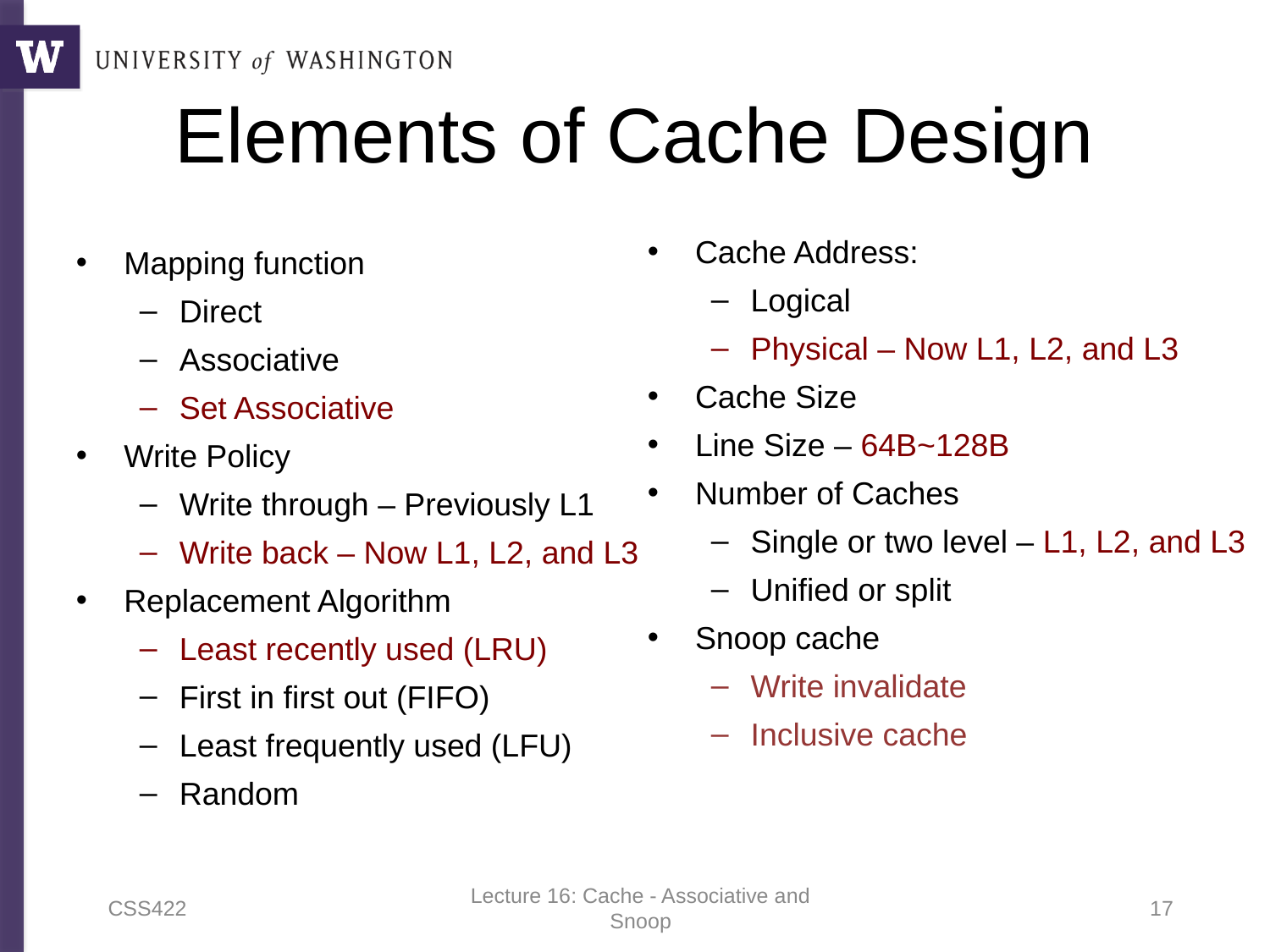

# Elements of Cache Design
Cache Address:
Logical
Physical – Now L1, L2, and L3
Cache Size
Line Size – 64B~128B
Number of Caches
Single or two level – L1, L2, and L3
Unified or split
Snoop cache
Write invalidate
Inclusive cache

Mapping function
Direct
Associative
Set Associative
Write Policy
Write through – Previously L1
Write back – Now L1, L2, and L3
Replacement Algorithm
Least recently used (LRU)
First in first out (FIFO)
Least frequently used (LFU)
Random

CSS422
Lecture 16: Cache - Associative and Snoop
17